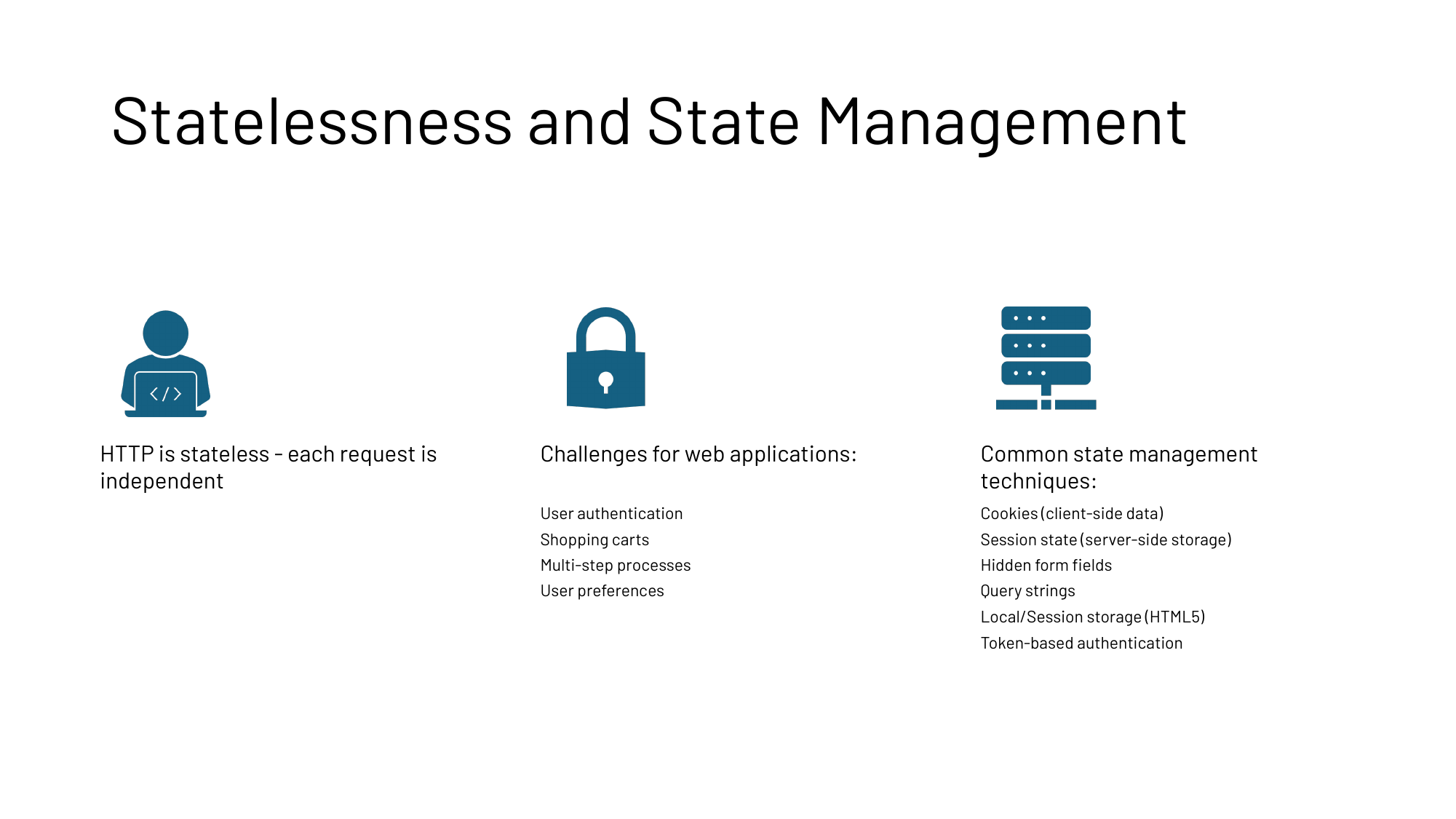

# Statelessness and State Management
HTTP is stateless - each request is independent
Challenges for web applications:
User authentication
Shopping carts
Multi-step processes
User preferences
Common state management techniques:
Cookies (client-side data)
Session state (server-side storage)
Hidden form fields
Query strings
Local/Session storage (HTML5)
Token-based authentication